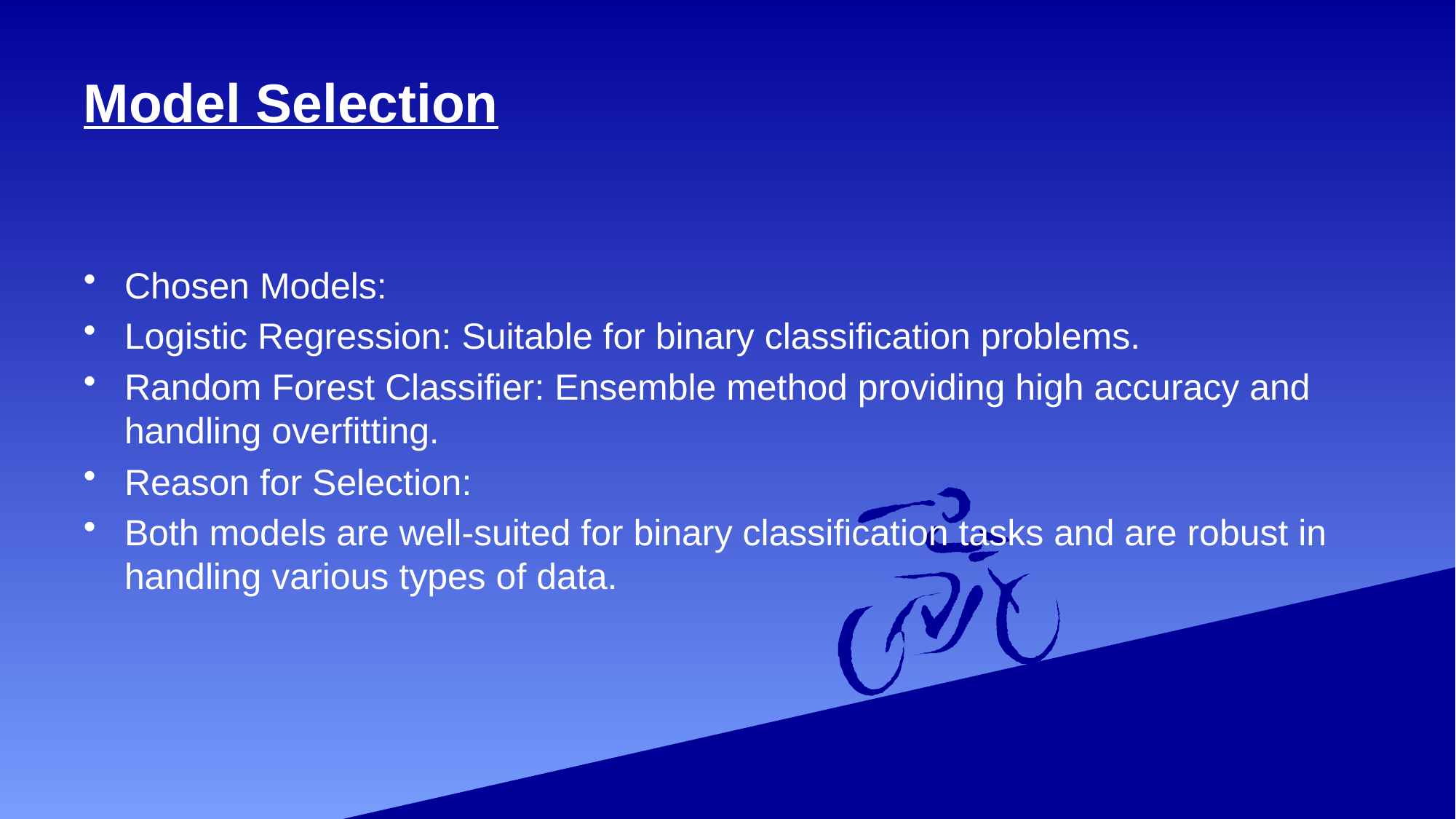

# Model Selection

Chosen Models:
Logistic Regression: Suitable for binary classification problems.
Random Forest Classifier: Ensemble method providing high accuracy and handling overfitting.
Reason for Selection:
Both models are well-suited for binary classification tasks and are robust in handling various types of data.